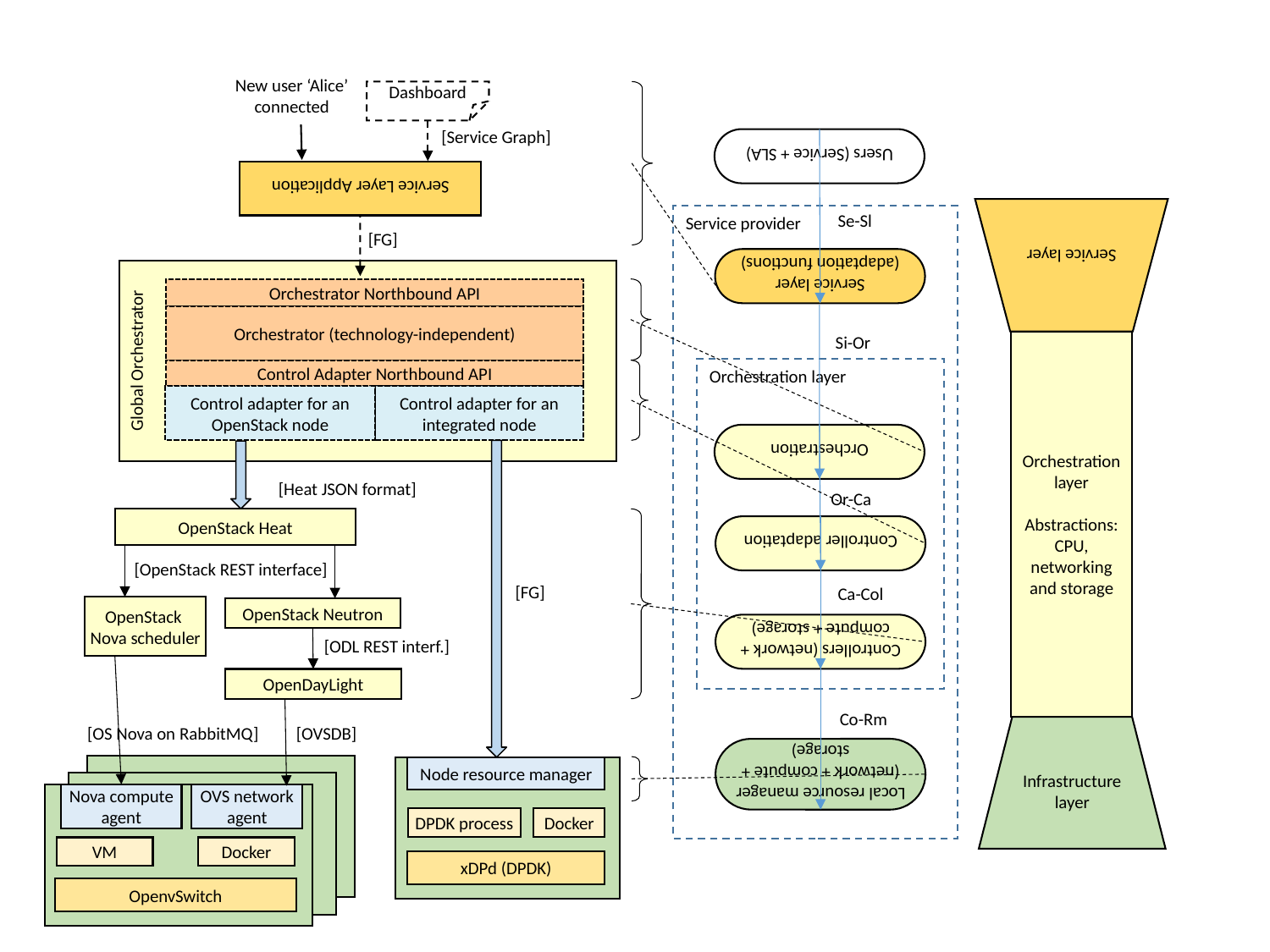

New user ‘Alice’ connected
Dashboard

[Service Graph]
Users (Service + SLA)
Service Layer Application
Service layer
Se-Sl
Service provider
[FG]
Service layer
(adaptation functions)
Global Orchestrator
Orchestrator Northbound API

Orchestrator (technology-independent)
Si-Or
Orchestration layer

Abstractions: CPU, networking and storage
Orchestration layer
Control Adapter Northbound API

Control adapter for an OpenStack node
Control adapter for an integrated node
Orchestration

[Heat JSON format]
Or-Ca
OpenStack Heat

Controller adaptation
[OpenStack REST interface]
[FG]
Ca-Col
OpenStack
Nova scheduler
OpenStack Neutron
Controllers (network + compute + storage)
[ODL REST interf.]
OpenDayLight
Co-Rm
[OS Nova on RabbitMQ]
[OVSDB]
Infrastructure layer
Local resource manager (network + compute + storage)

Node resource manager

Nova compute agent
OVS network agent
DPDK process
Docker
VM
Docker
xDPd (DPDK)
OpenvSwitch